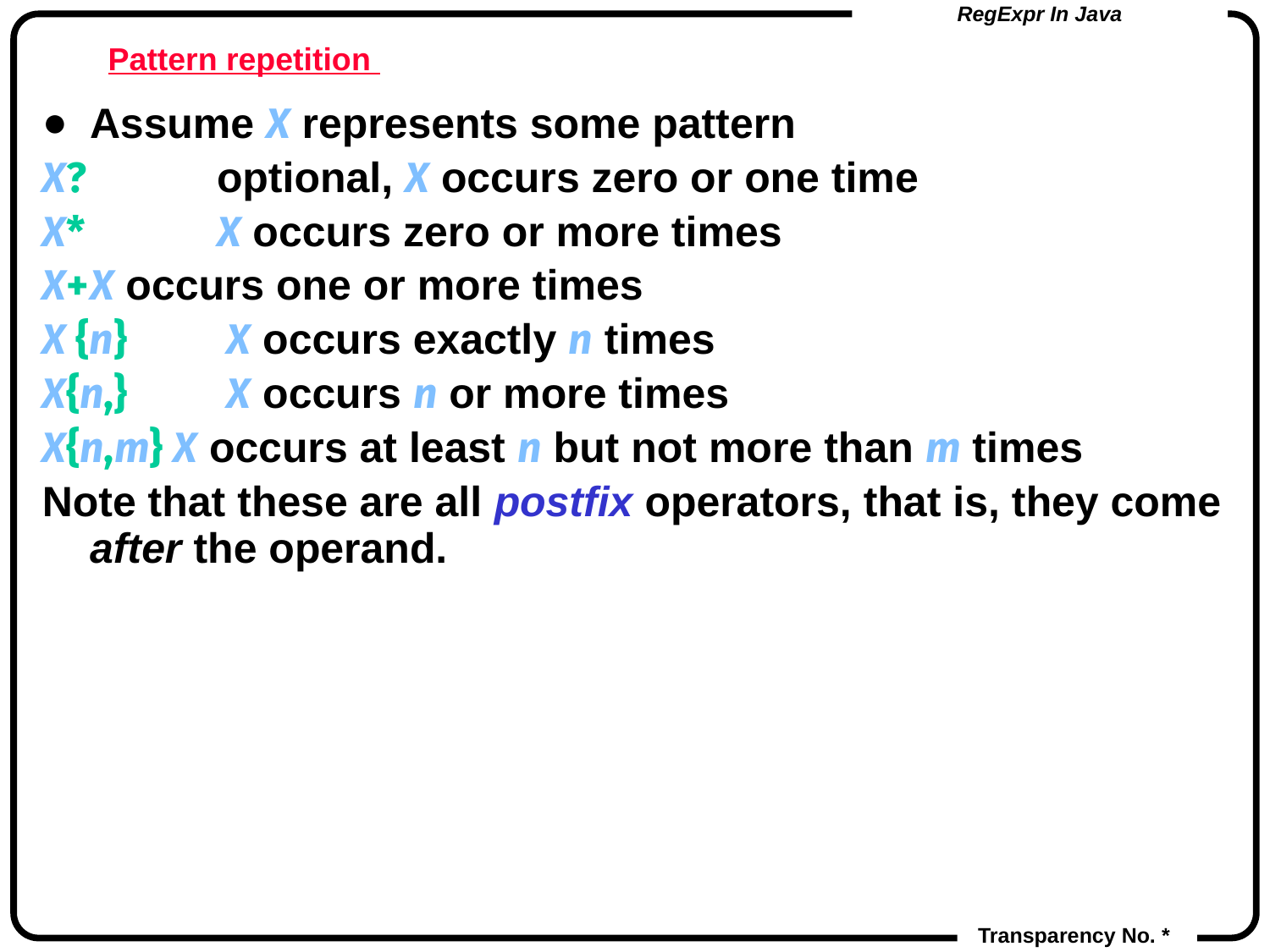

# Pattern repetition
Assume X represents some pattern
X?		optional, X occurs zero or one time
X*		X occurs zero or more times
X+	X occurs one or more times
X {n}	 X occurs exactly n times
X{n,}	 X occurs n or more times
X{n,m} X occurs at least n but not more than m times
Note that these are all postfix operators, that is, they come after the operand.